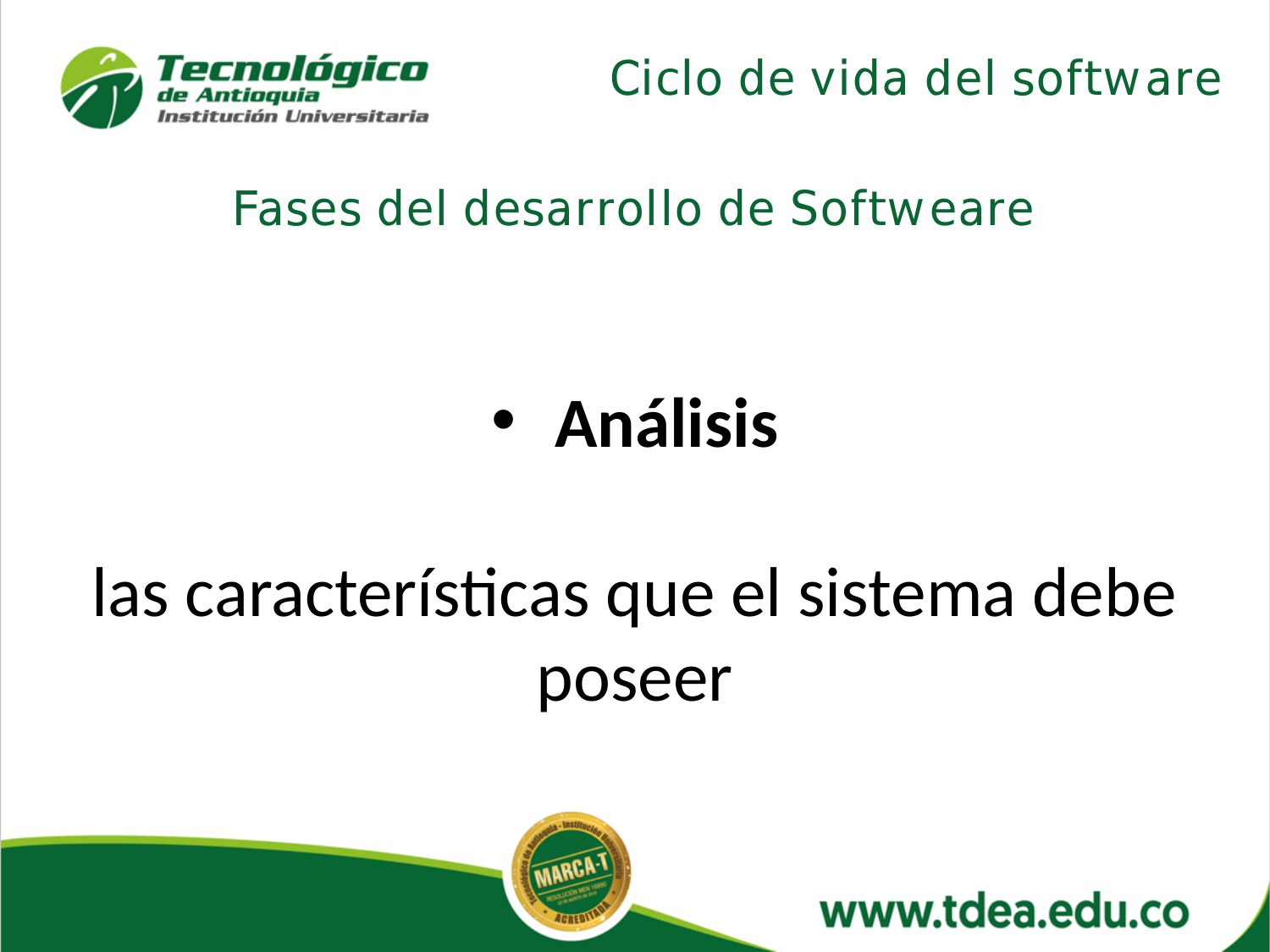

Ciclo de vida del software
Fases del desarrollo de Softweare

Análisis

las características que el sistema debe poseer